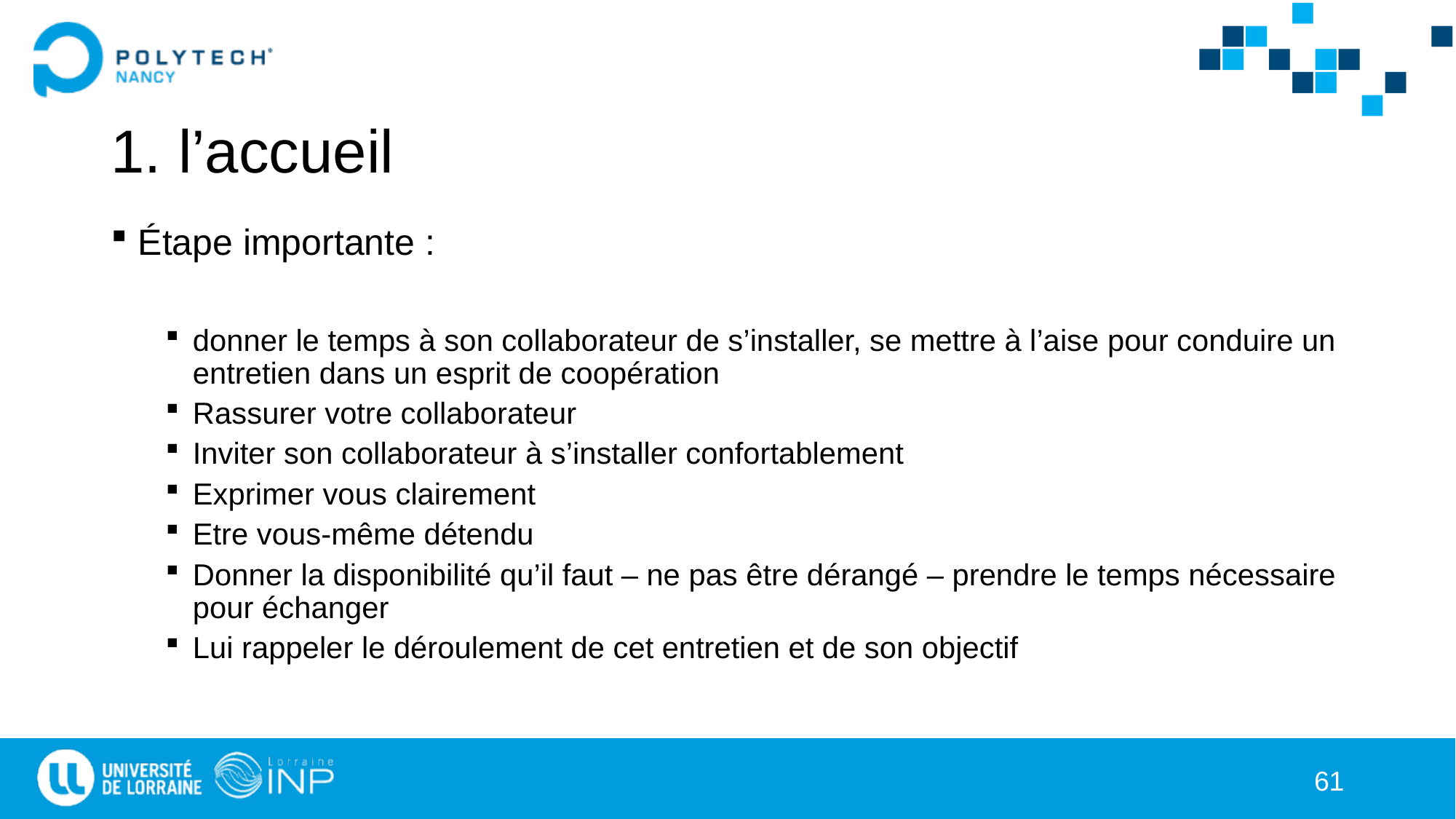

# 1. l’accueil
Étape importante :

donner le temps à son collaborateur de s’installer, se mettre à l’aise pour conduire un entretien dans un esprit de coopération
Rassurer votre collaborateur
Inviter son collaborateur à s’installer confortablement
Exprimer vous clairement
Etre vous-même détendu
Donner la disponibilité qu’il faut – ne pas être dérangé – prendre le temps nécessaire pour échanger
Lui rappeler le déroulement de cet entretien et de son objectif